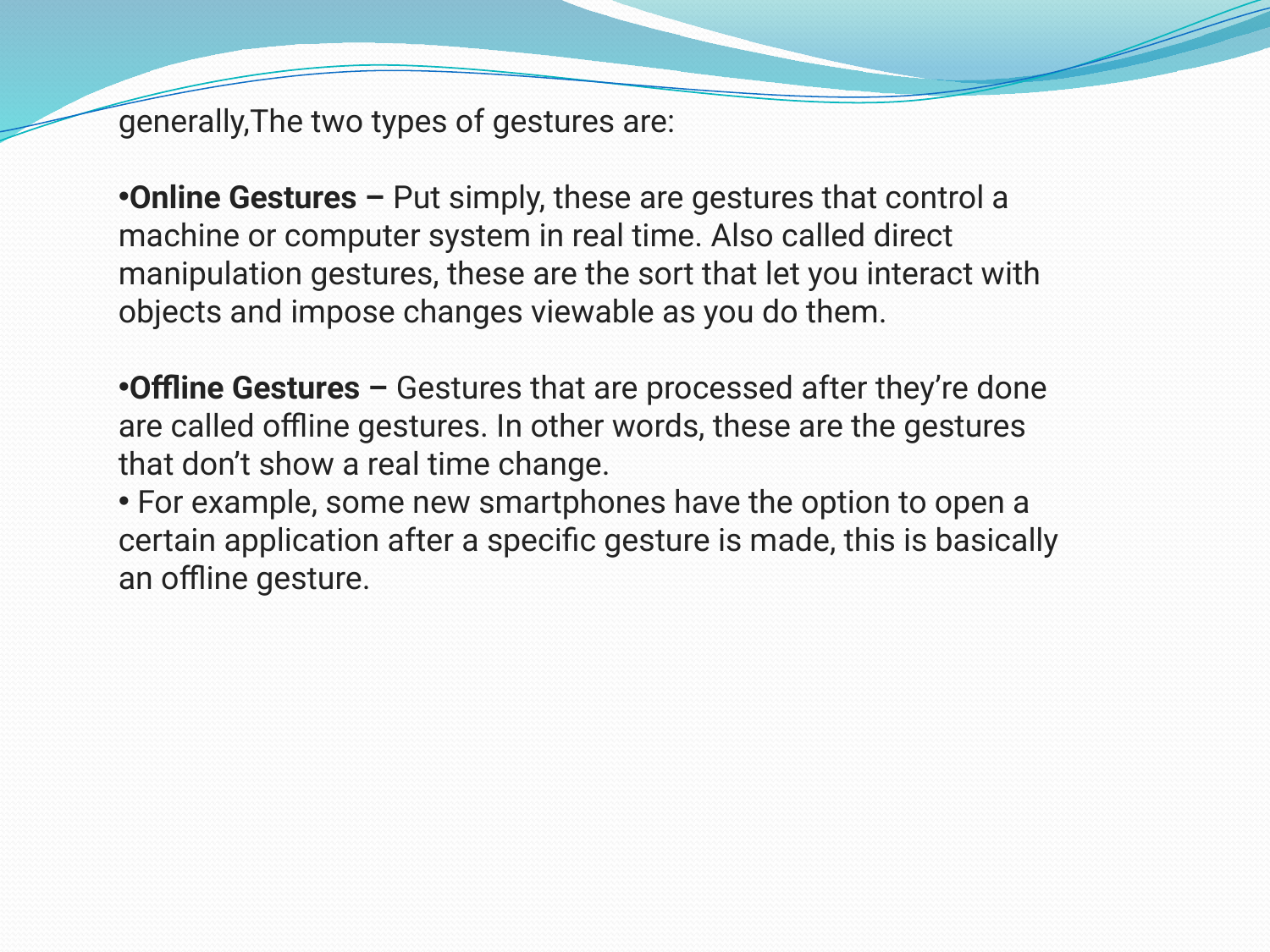

generally,The two types of gestures are:

Online Gestures – Put simply, these are gestures that control a machine or computer system in real time. Also called direct manipulation gestures, these are the sort that let you interact with objects and impose changes viewable as you do them.

Offline Gestures – Gestures that are processed after they’re done are called offline gestures. In other words, these are the gestures that don’t show a real time change.
 For example, some new smartphones have the option to open a certain application after a specific gesture is made, this is basically an offline gesture.